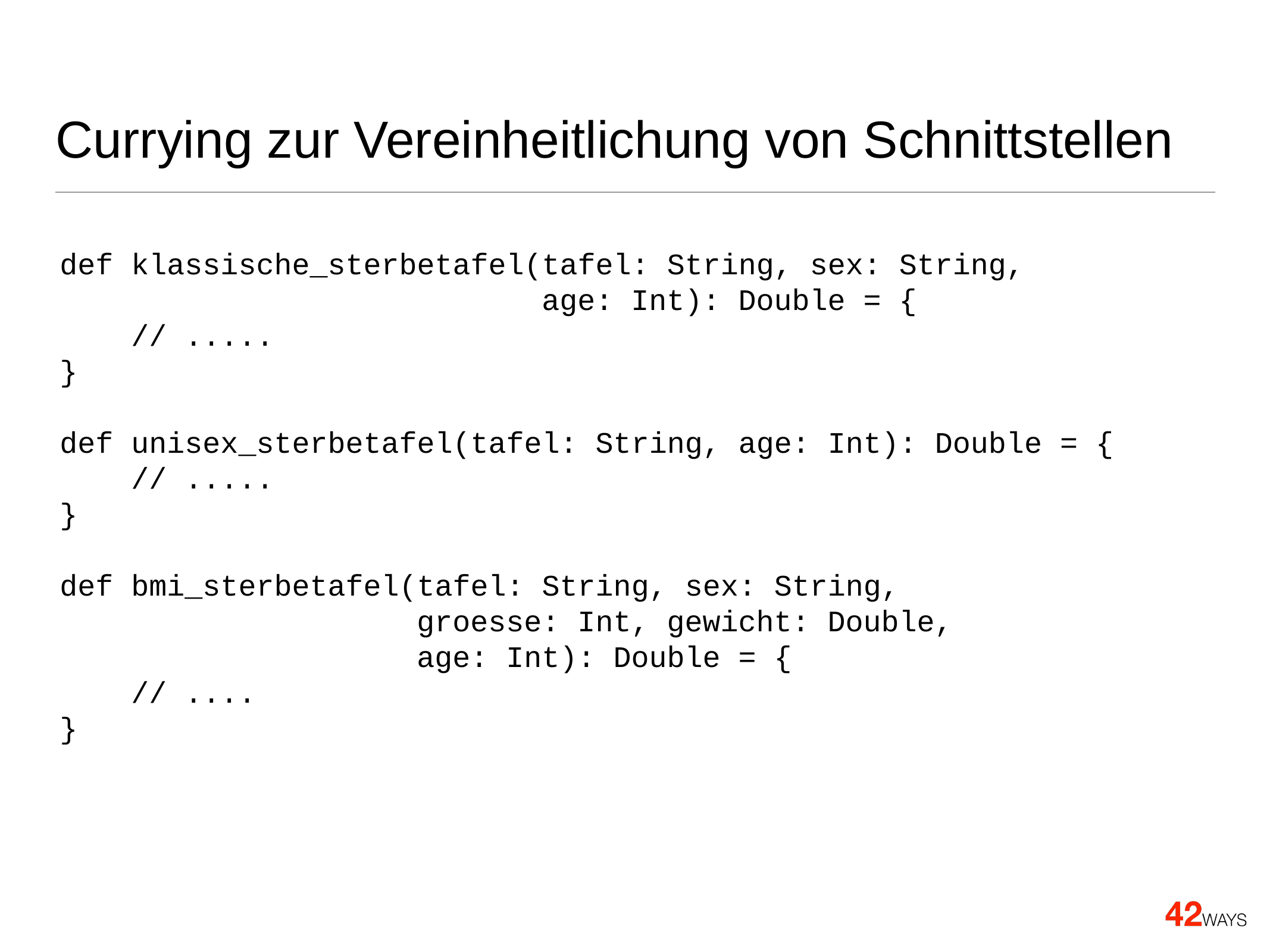

# Currying zur Vereinheitlichung von Schnittstellen

def klassische_sterbetafel(tafel: String, sex: String,
                           age: Int): Double = {
    // .....
}

def unisex_sterbetafel(tafel: String, age: Int): Double = {
    // .....
}

def bmi_sterbetafel(tafel: String, sex: String,
                    groesse: Int, gewicht: Double,
                    age: Int): Double = {
    // ....
}